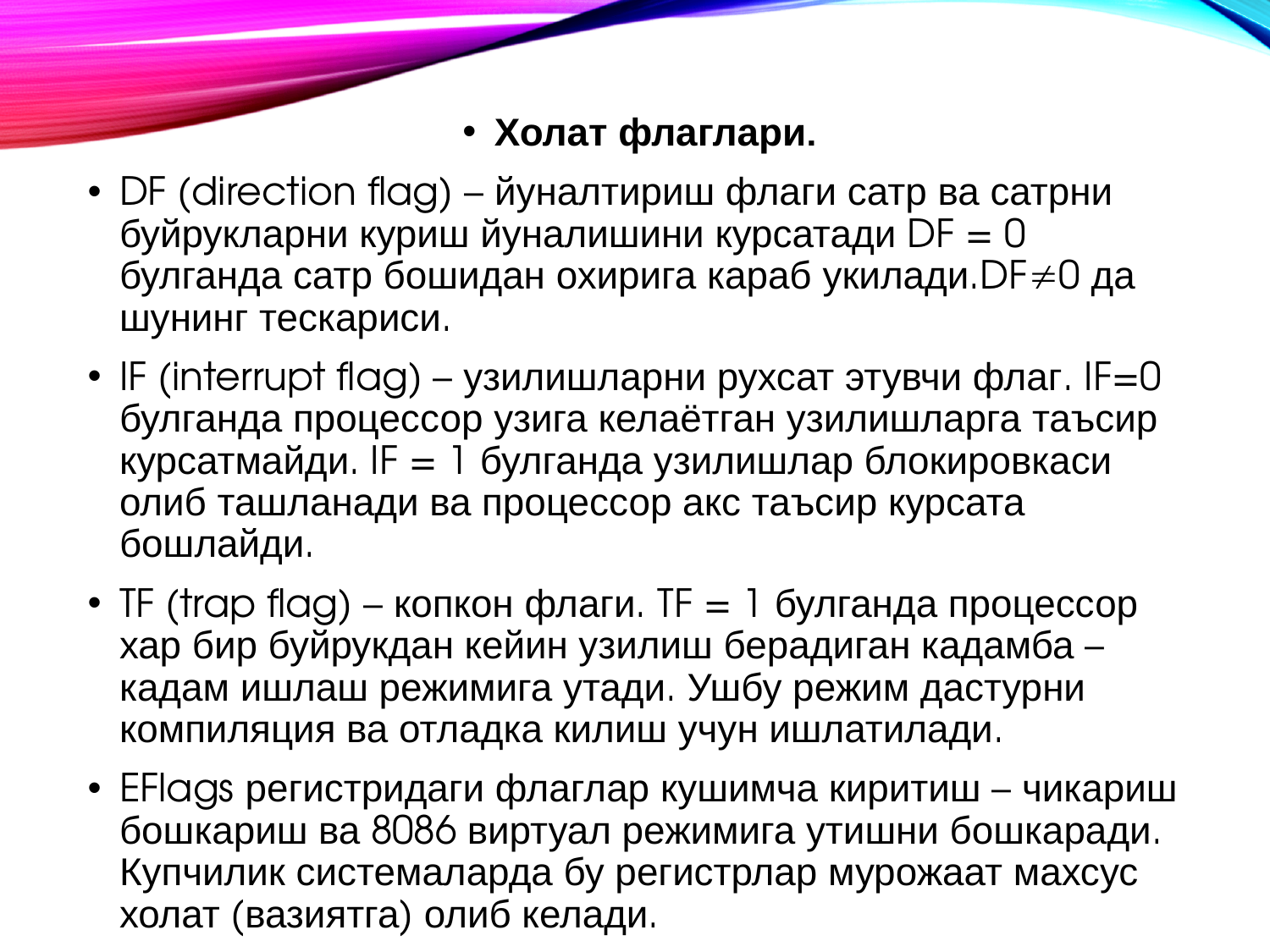

Холат флаглари.
DF (direction flag) – йуналтириш флаги сатр ва сатрни буйрукларни куриш йуналишини курсатади DF = 0 булганда сатр бошидан охирига караб укилади.DF≠0 да шунинг тескариси.
IF (interrupt flag) – узилишларни рухсат этувчи флаг. IF=0 булганда процессор узига келаётган узилишларга таъсир курсатмайди. IF = 1 булганда узилишлар блокировкаси олиб ташланади ва процессор акс таъсир курсата бошлайди.
TF (trap flag) – копкон флаги. TF = 1 булганда процессор хар бир буйрукдан кейин узилиш берадиган кадамба – кадам ишлаш режимига утади. Ушбу режим дастурни компиляция ва отладка килиш учун ишлатилади.
EFlags регистридаги флаглар кушимча киритиш – чикариш бошкариш ва 8086 виртуал режимига утишни бошкаради. Купчилик системаларда бу регистрлар мурожаат махсус холат (вазиятга) олиб келади.